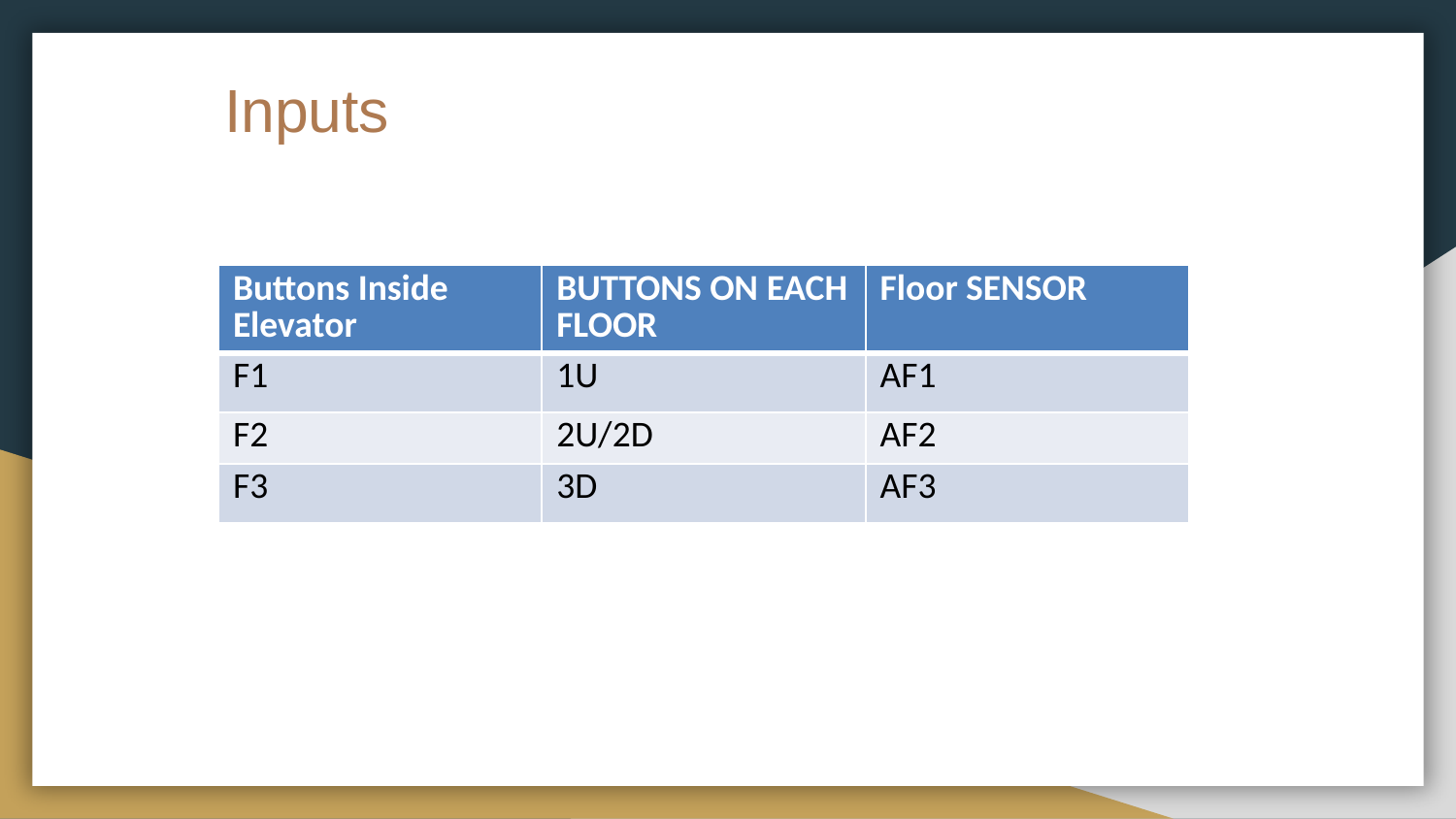

# Inputs
| Buttons Inside Elevator | BUTTONS ON EACH FLOOR | Floor SENSOR |
| --- | --- | --- |
| F1 | 1U | AF1 |
| F2 | 2U/2D | AF2 |
| F3 | 3D | AF3 |